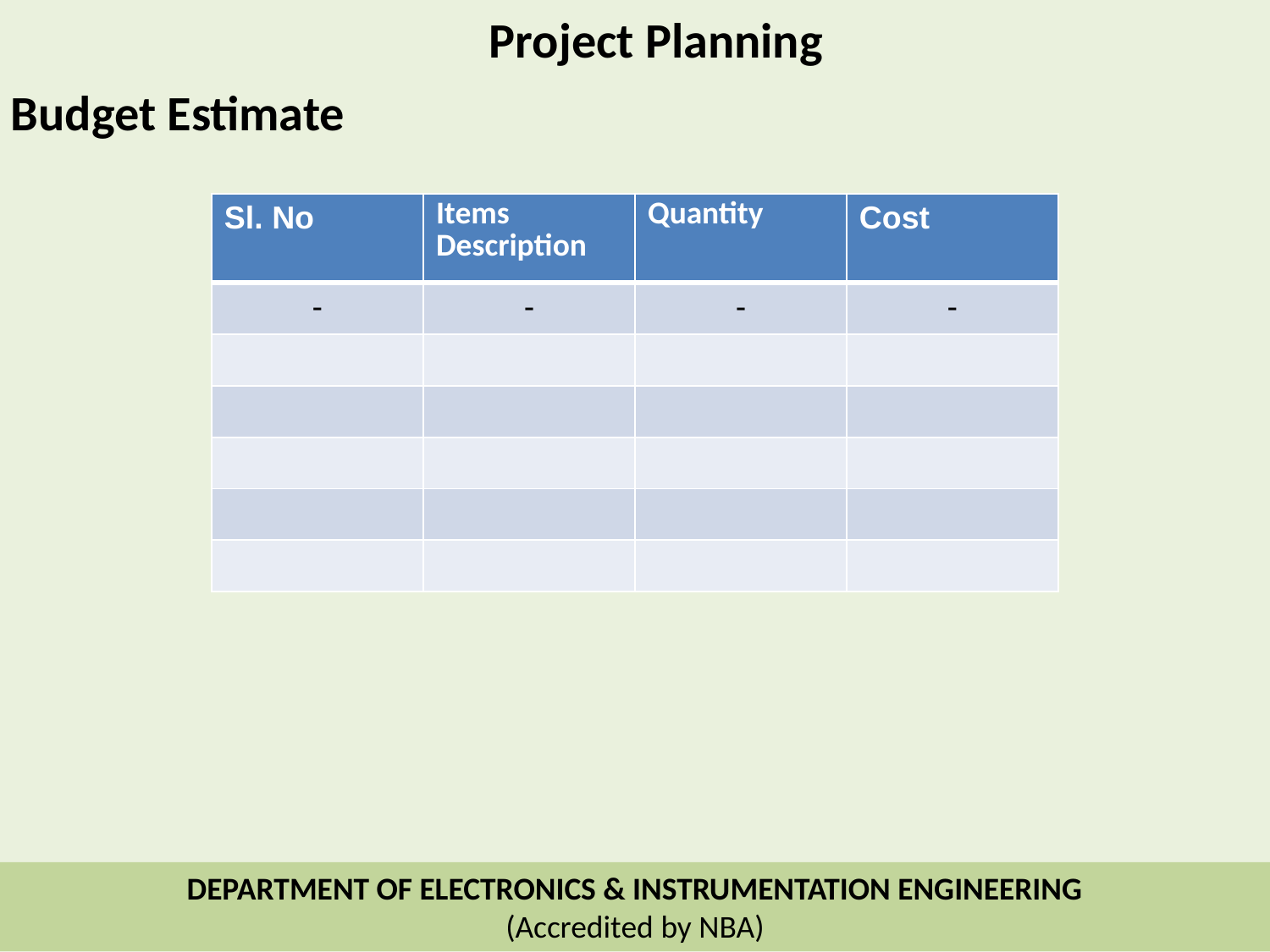

Project Planning
Budget Estimate
| Sl. No | Items Description | Quantity | Cost |
| --- | --- | --- | --- |
| - | - | - | - |
|  |  |  |  |
|  |  |  |  |
|  |  |  |  |
|  |  |  |  |
|  |  |  |  |
DEPARTMENT OF ELECTRONICS & INSTRUMENTATION ENGINEERING
(Accredited by NBA)